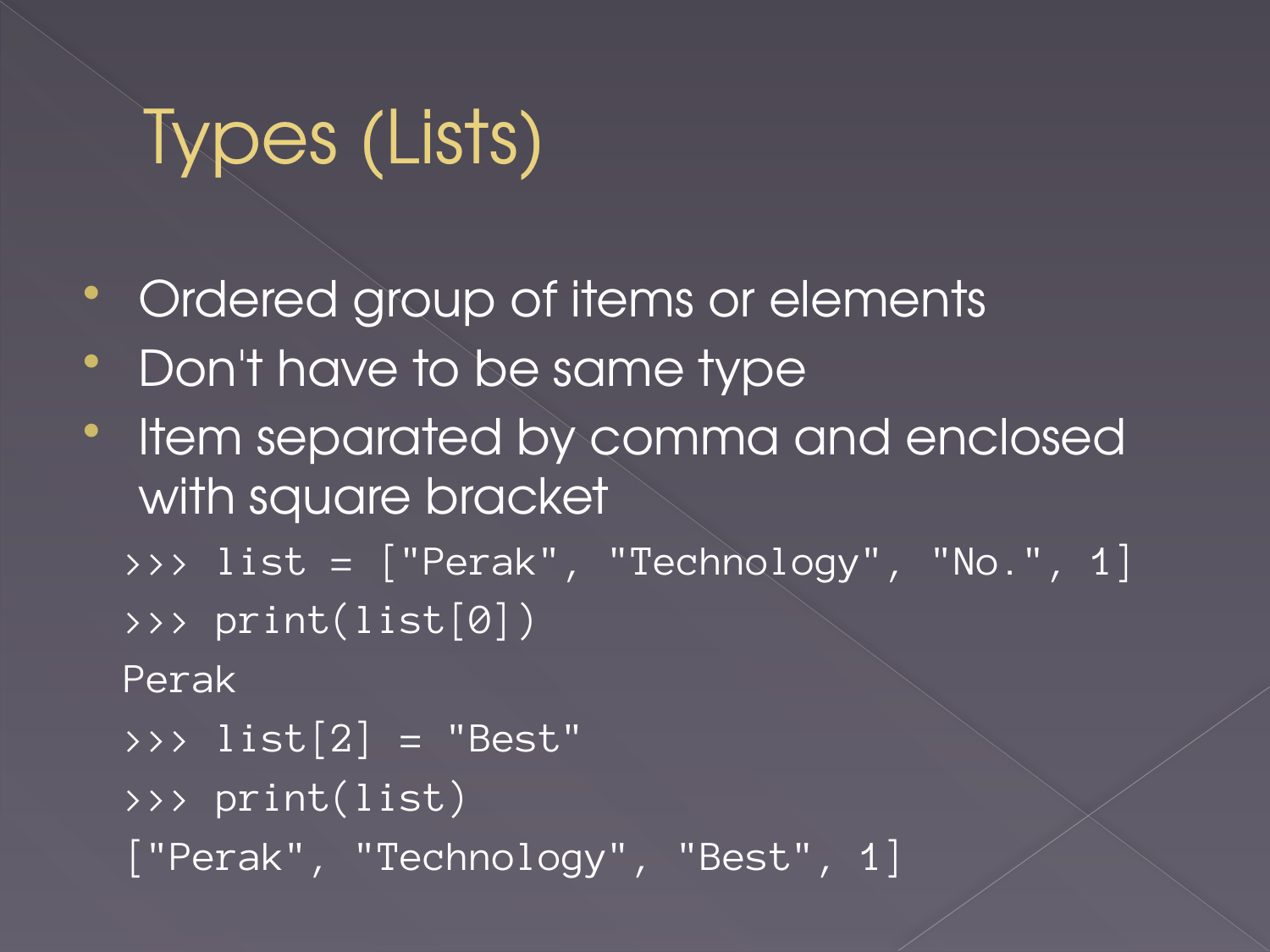

# Types (Lists)
Ordered group of items or elements
Don't have to be same type
Item separated by comma and enclosed with square bracket
>>> list = ["Perak", "Technology", "No.", 1]
>>> print(list[0])
Perak
>>> list[2] = "Best"
>>> print(list)
["Perak", "Technology", "Best", 1]